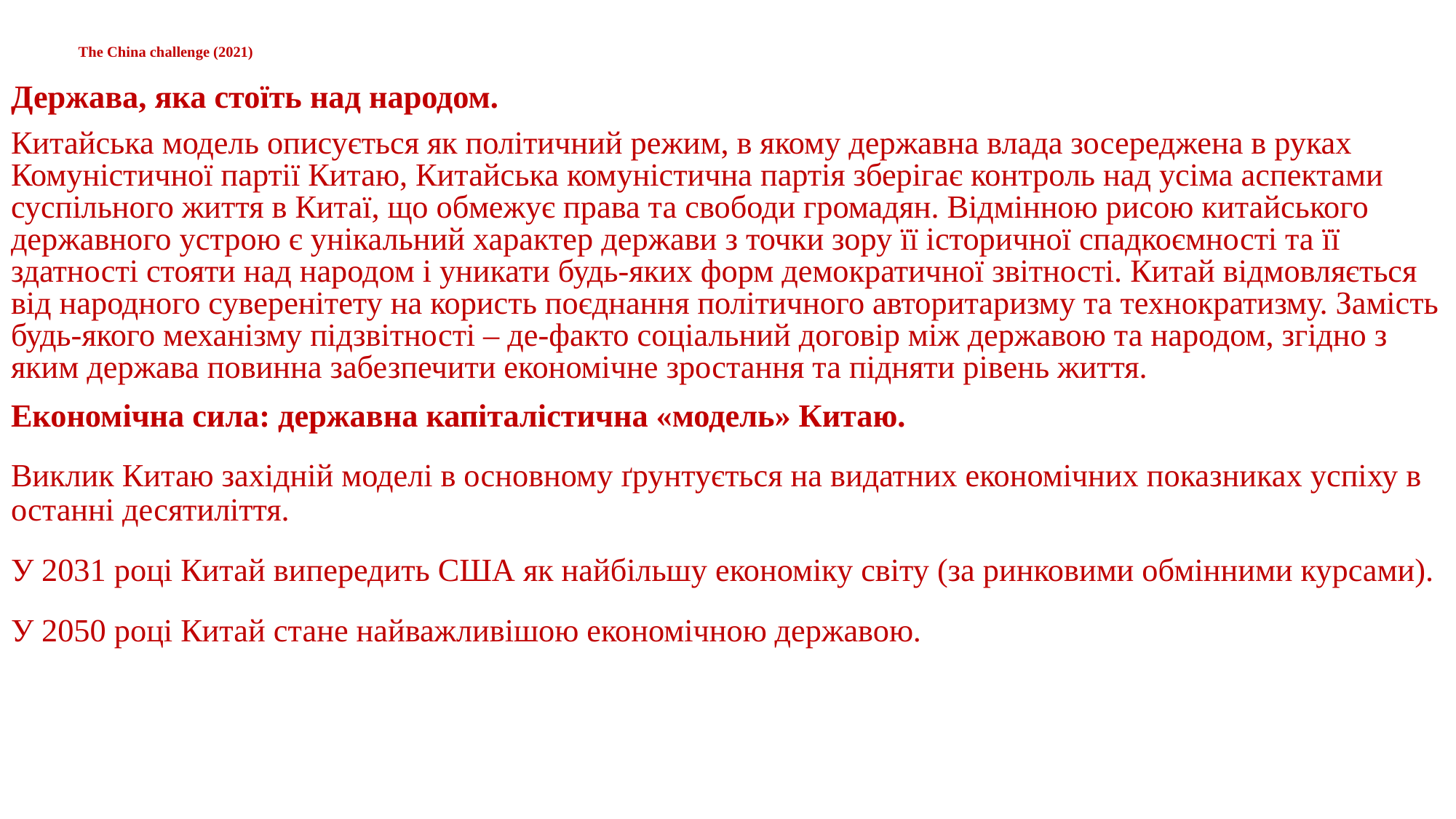

The China challenge (2021)
Держава, яка стоїть над народом.
Китайська модель описується як політичний режим, в якому державна влада зосереджена в руках Комуністичної партії Китаю, Китайська комуністична партія зберігає контроль над усіма аспектами суспільного життя в Китаї, що обмежує права та свободи громадян. Відмінною рисою китайського державного устрою є унікальний характер держави з точки зору її історичної спадкоємності та її здатності стояти над народом і уникати будь-яких форм демократичної звітності. Китай відмовляється від народного суверенітету на користь поєднання політичного авторитаризму та технократизму. Замість будь-якого механізму підзвітності – де-факто соціальний договір між державою та народом, згідно з яким держава повинна забезпечити економічне зростання та підняти рівень життя.
Економічна сила: державна капіталістична «модель» Китаю.
Виклик Китаю західній моделі в основному ґрунтується на видатних економічних показниках успіху в останні десятиліття.
У 2031 році Китай випередить США як найбільшу економіку світу (за ринковими обмінними курсами).
У 2050 році Китай стане найважливішою економічною державою.